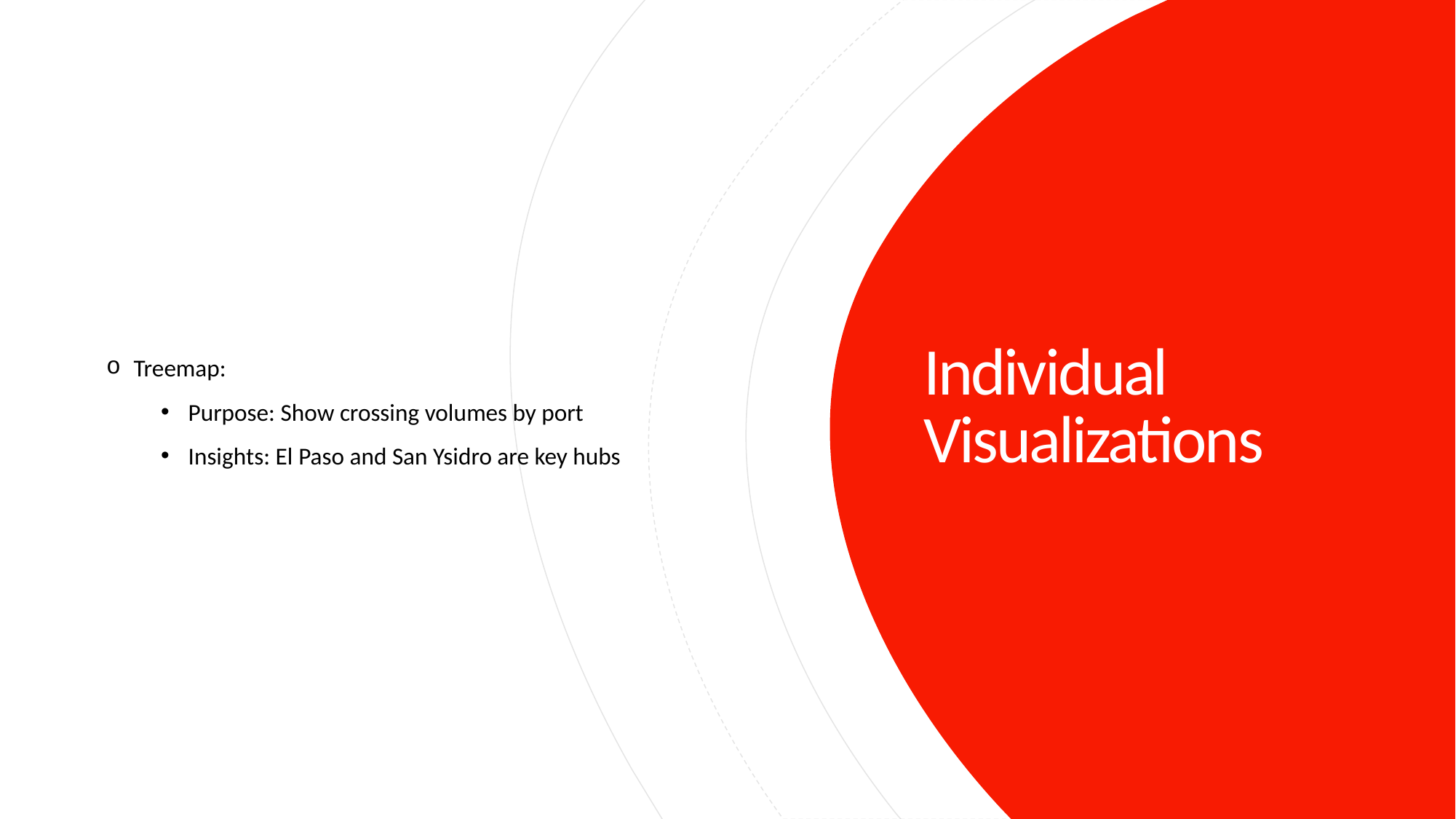

Treemap:
Purpose: Show crossing volumes by port
Insights: El Paso and San Ysidro are key hubs
# Individual Visualizations